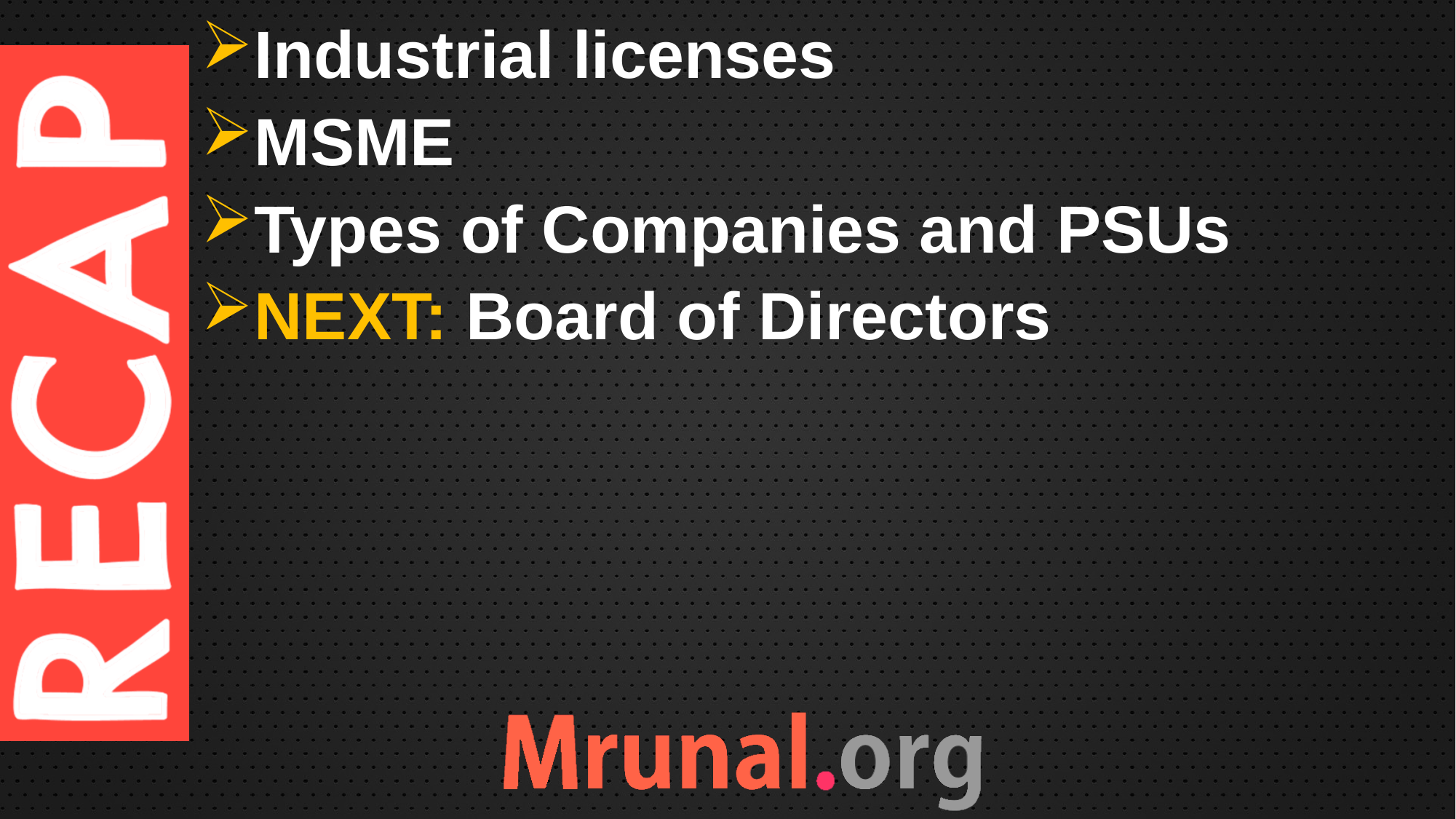

Industrial licenses
MSME
Types of Companies and PSUs
NEXT: Board of Directors